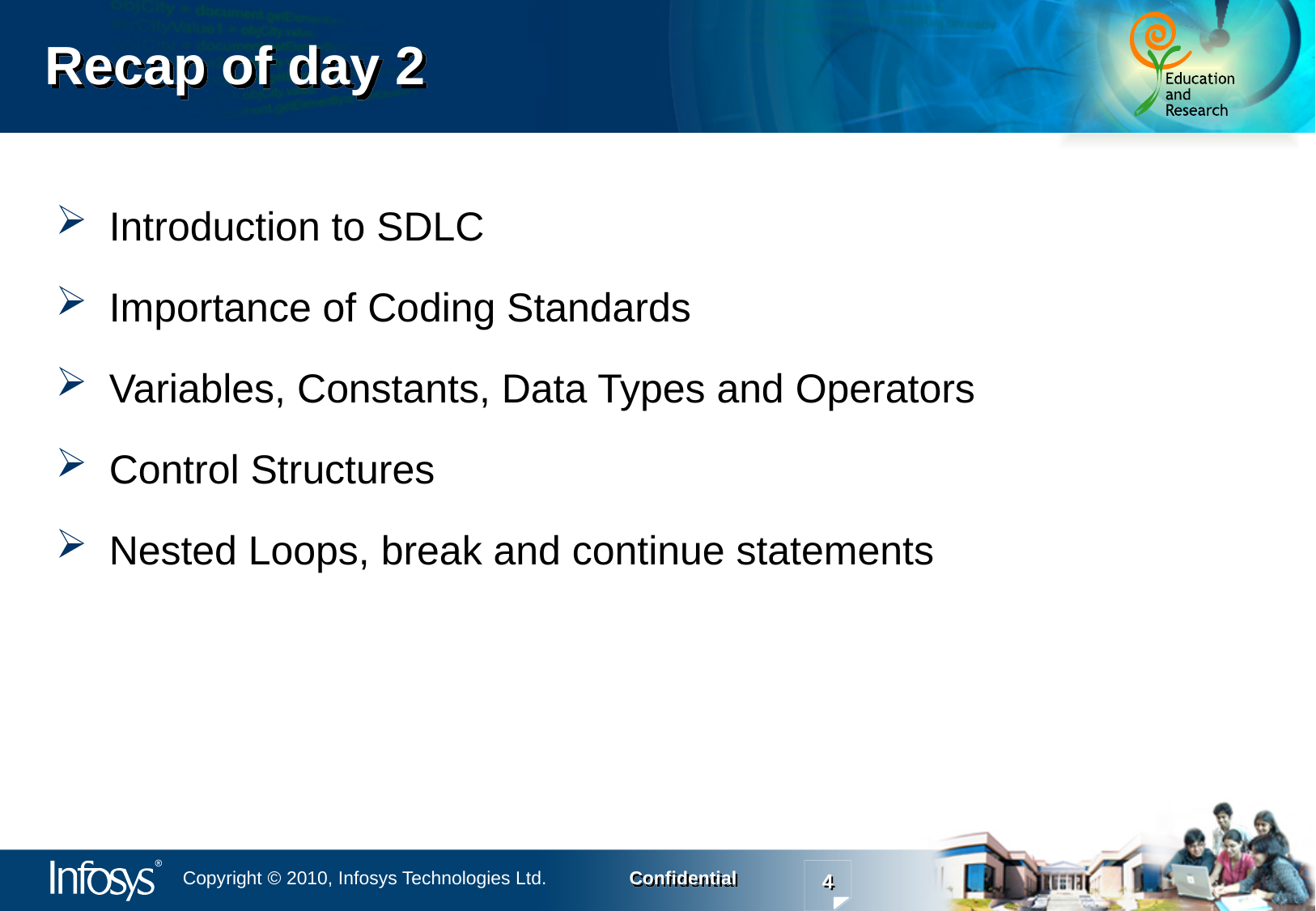

# Recap of day 2
Introduction to SDLC
Importance of Coding Standards
Variables, Constants, Data Types and Operators
Control Structures
Nested Loops, break and continue statements